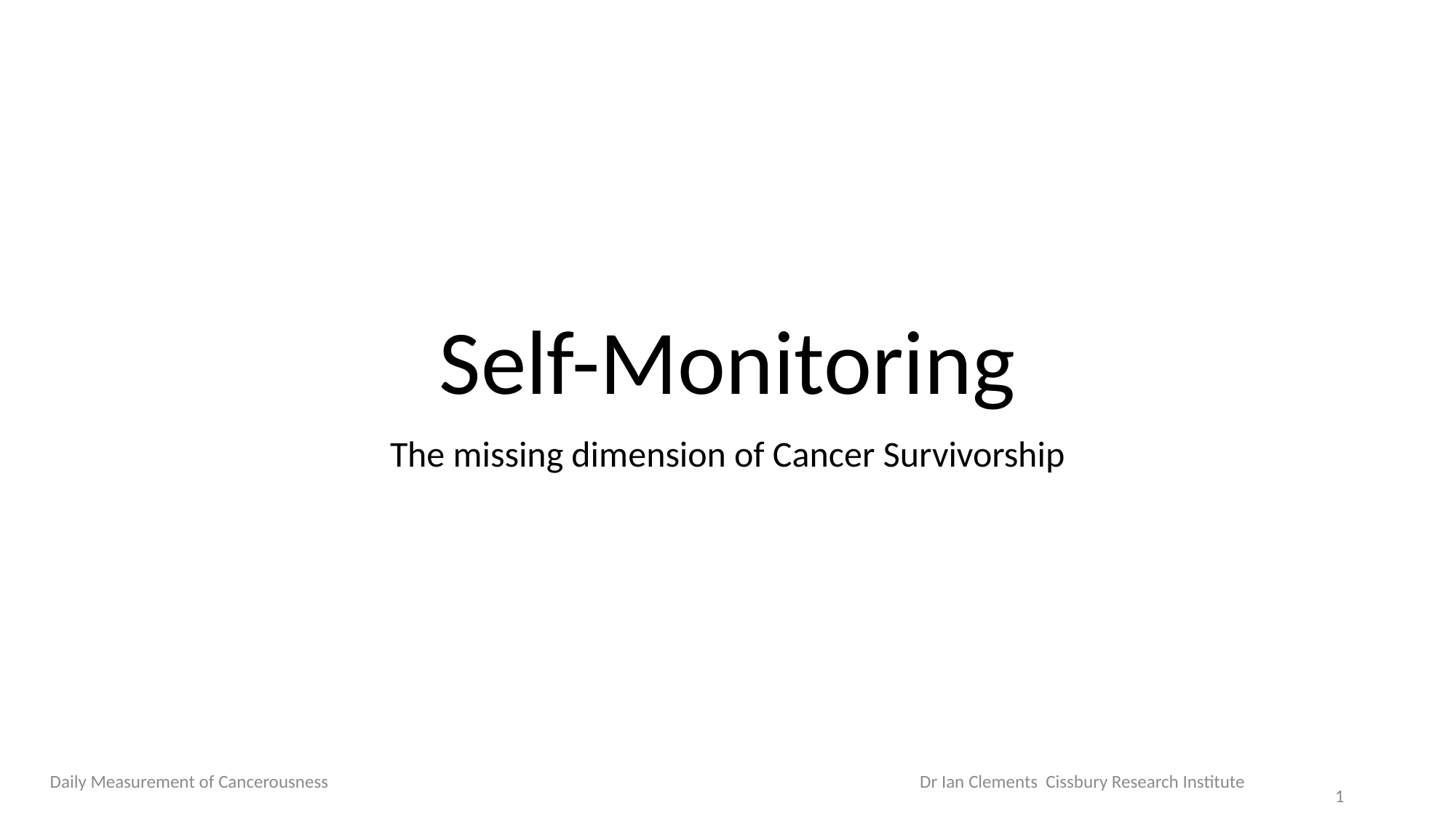

# Self-Monitoring
The missing dimension of Cancer Survivorship
Daily Measurement of Cancerousness                                                                                                                                              Dr Ian Clements  Cissbury Research Institute
                              1